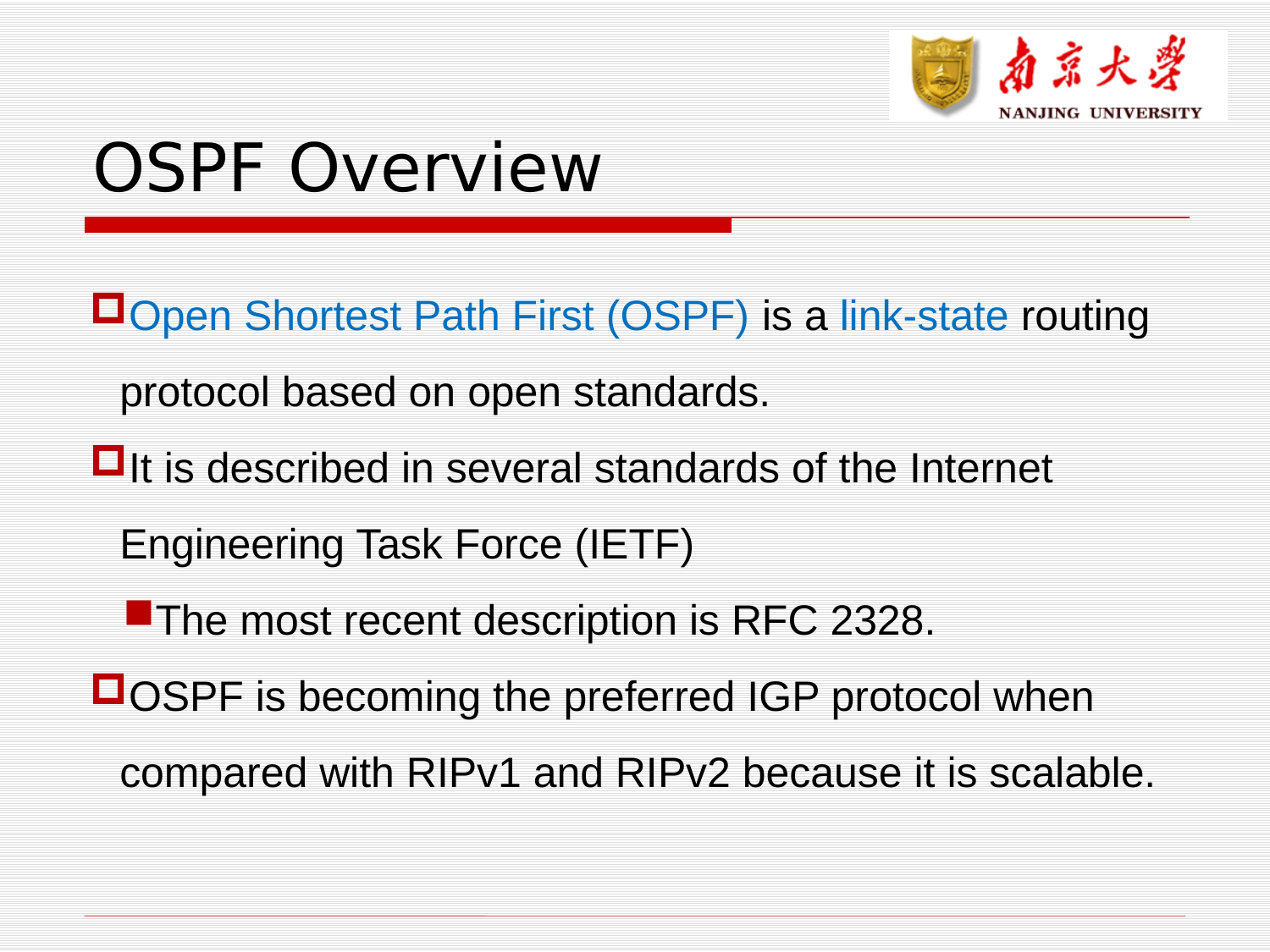

# OSPF Overview
Open Shortest Path First (OSPF) is a link-state routing protocol based on open standards.
It is described in several standards of the Internet Engineering Task Force (IETF)
The most recent description is RFC 2328.
OSPF is becoming the preferred IGP protocol when compared with RIPv1 and RIPv2 because it is scalable.